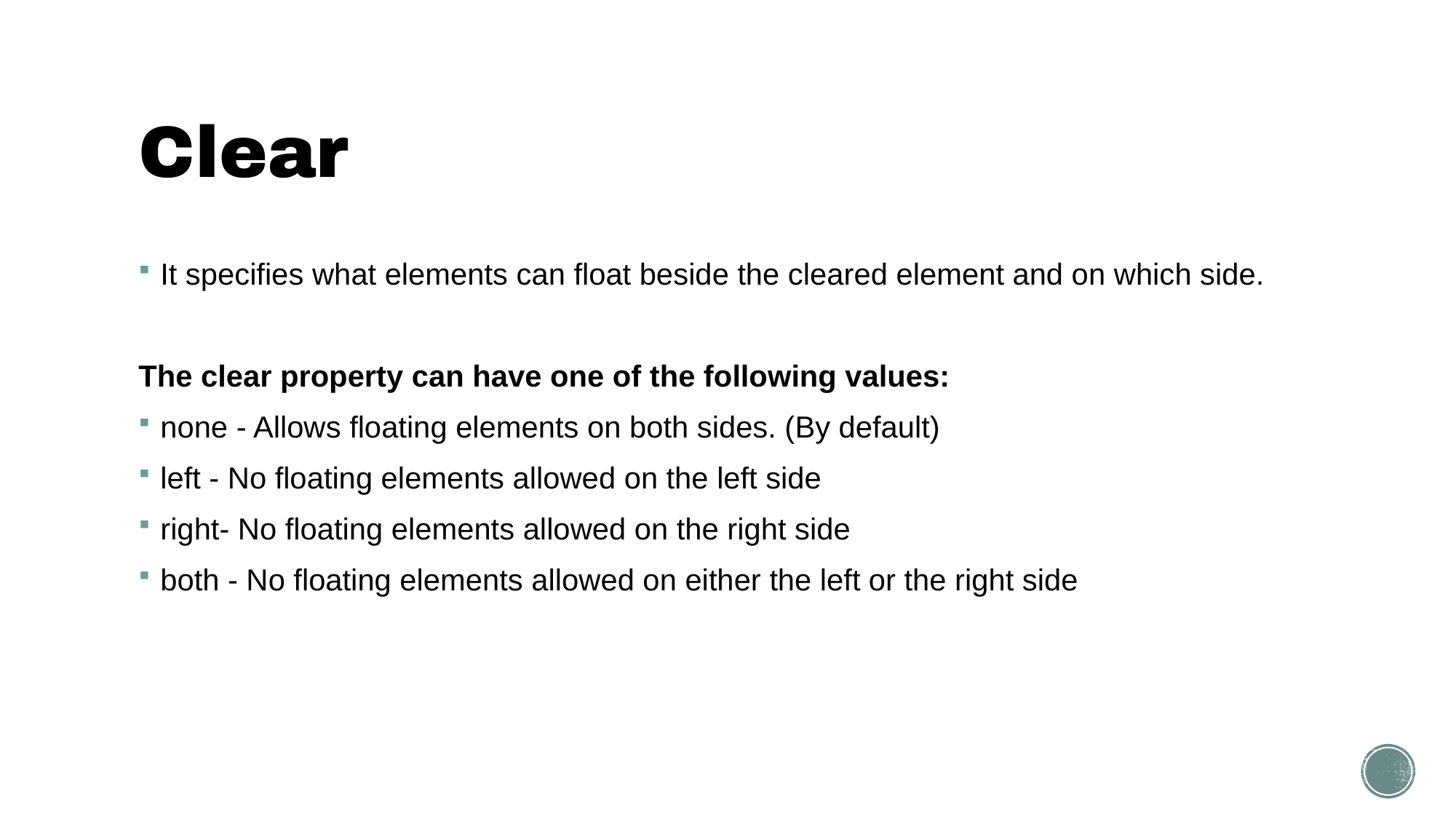

# Clear
It specifies what elements can float beside the cleared element and on which side.

The clear property can have one of the following values:
none - Allows floating elements on both sides. (By default)
left - No floating elements allowed on the left side
right- No floating elements allowed on the right side
both - No floating elements allowed on either the left or the right side